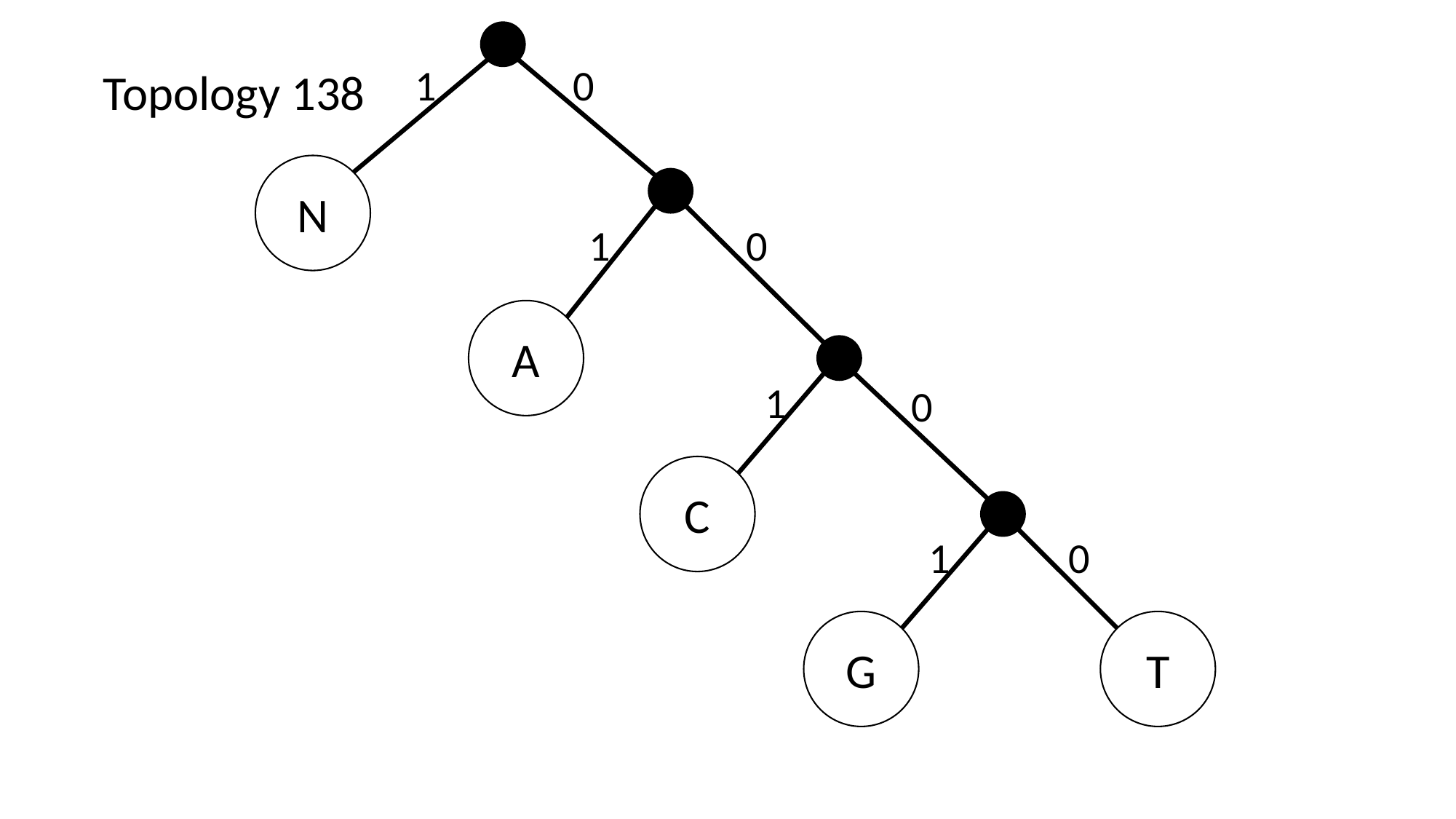

1
0
Topology 138
N

1
0
A

1
0
C

1
0
G
T